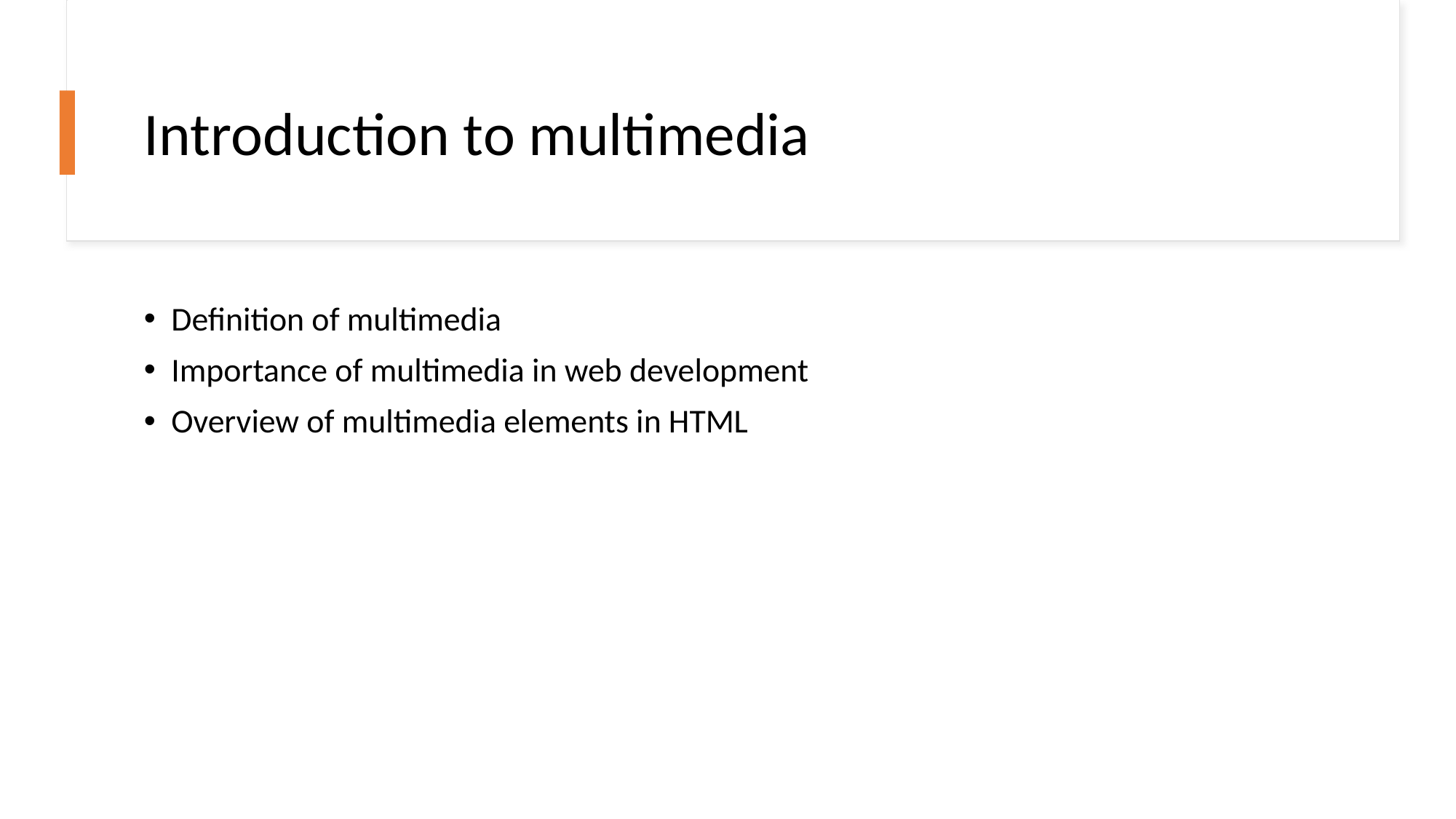

# Introduction to multimedia

Definition of multimedia
Importance of multimedia in web development
Overview of multimedia elements in HTML